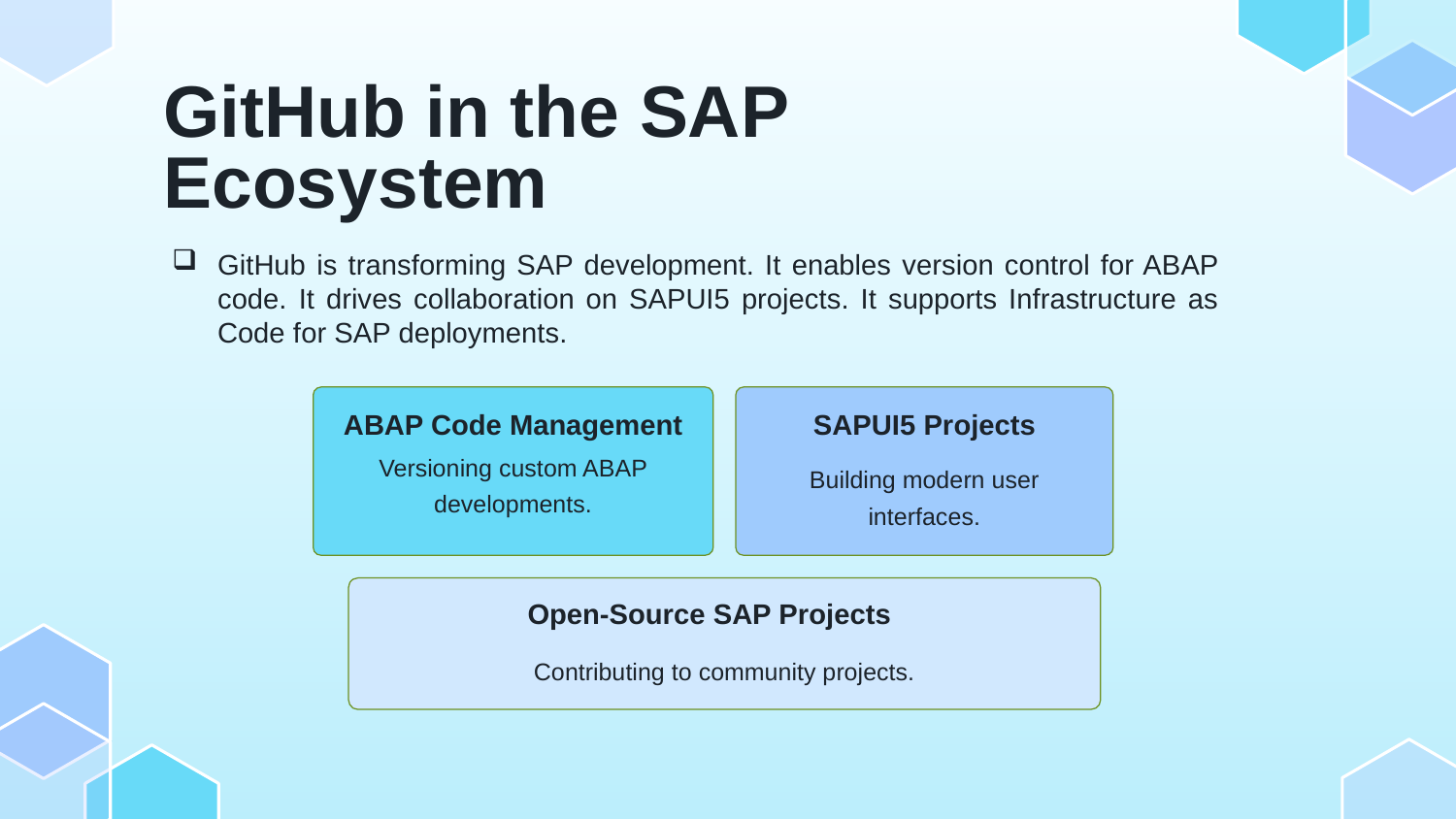

GitHub in the SAP Ecosystem
GitHub is transforming SAP development. It enables version control for ABAP code. It drives collaboration on SAPUI5 projects. It supports Infrastructure as Code for SAP deployments.

ABAP Code Management
Versioning custom ABAP developments.

SAPUI5 Projects
Building modern user interfaces.

Open-Source SAP Projects
Contributing to community projects.